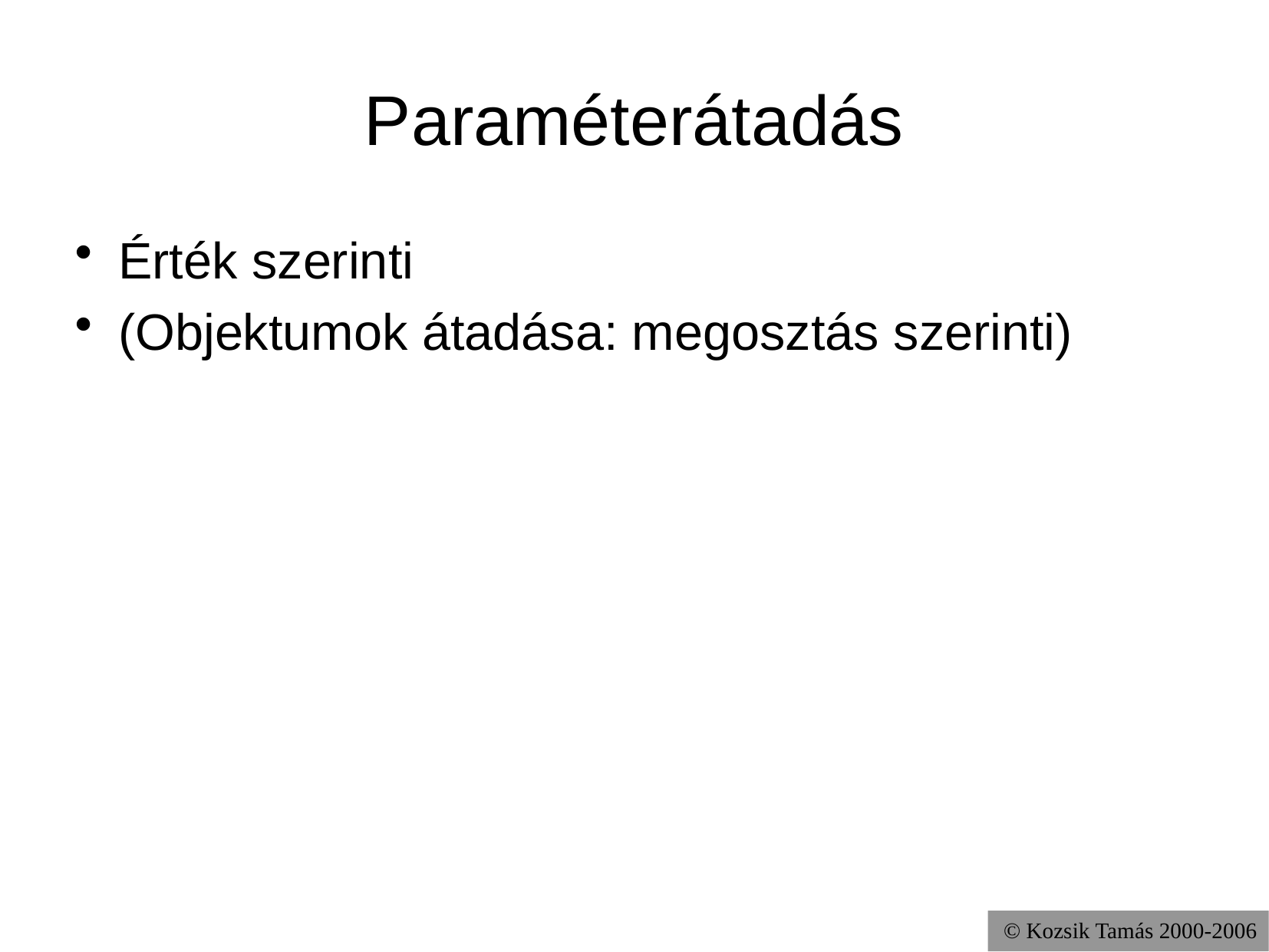

# Paraméterátadás
Érték szerinti
(Objektumok átadása: megosztás szerinti)
© Kozsik Tamás 2000-2006